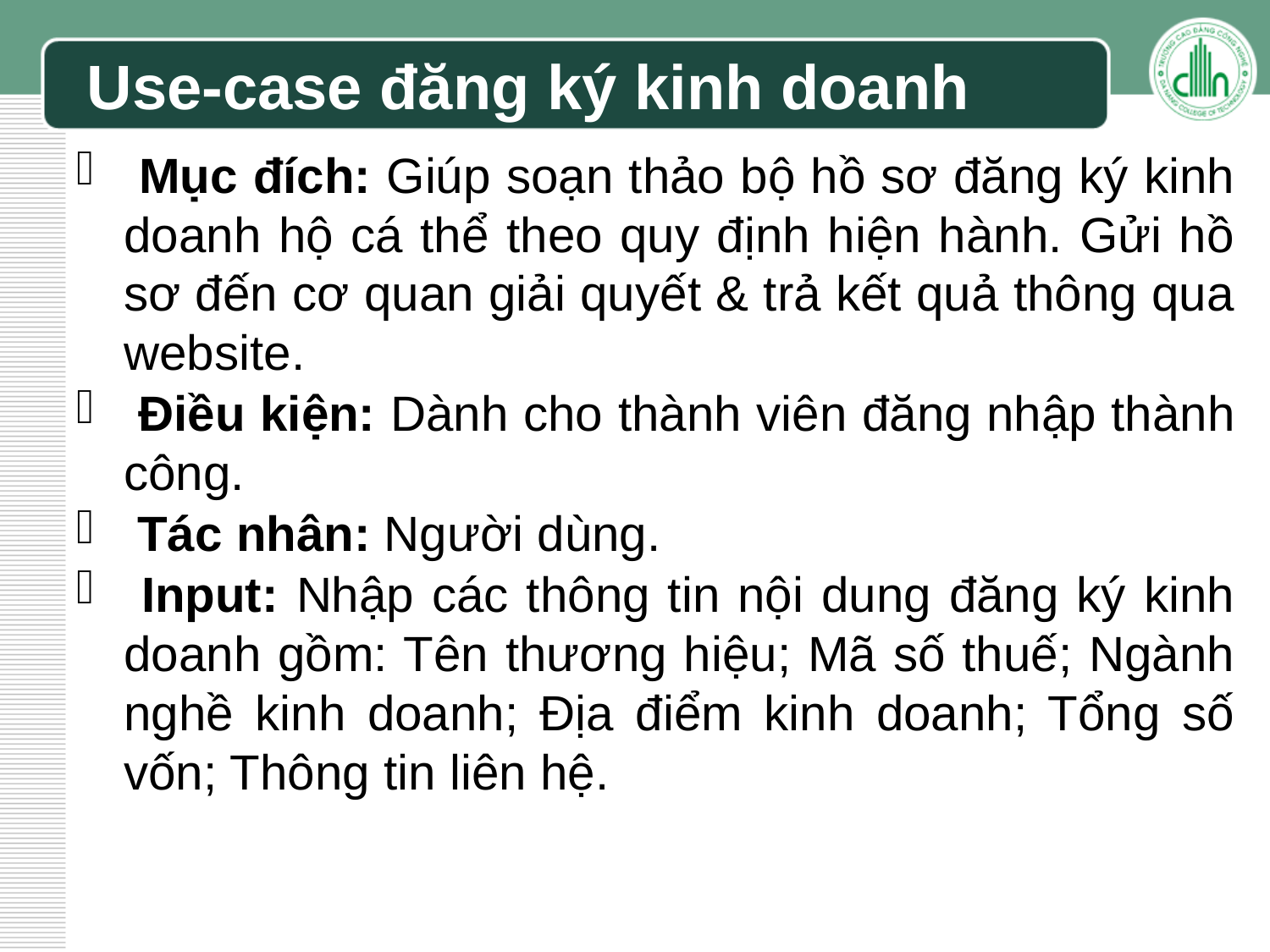

# Use-case đăng ký kinh doanh
 Mục đích: Giúp soạn thảo bộ hồ sơ đăng ký kinh doanh hộ cá thể theo quy định hiện hành. Gửi hồ sơ đến cơ quan giải quyết & trả kết quả thông qua website.
 Điều kiện: Dành cho thành viên đăng nhập thành công.
 Tác nhân: Người dùng.
 Input: Nhập các thông tin nội dung đăng ký kinh doanh gồm: Tên thương hiệu; Mã số thuế; Ngành nghề kinh doanh; Địa điểm kinh doanh; Tổng số vốn; Thông tin liên hệ.